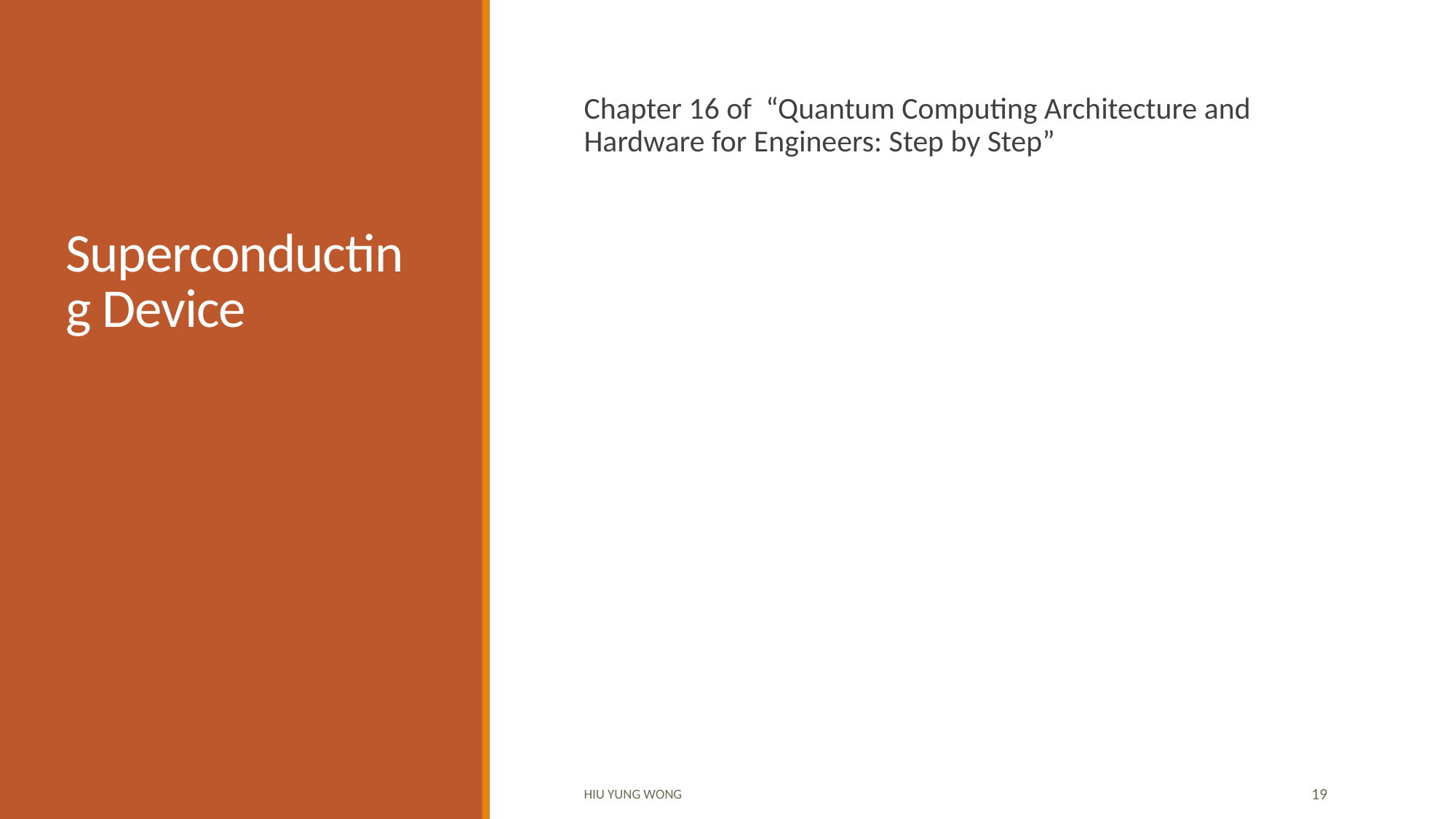

# Superconducting Device
Chapter 16 of  “Quantum Computing Architecture and Hardware for Engineers: Step by Step”

Hiu Yung Wong
19